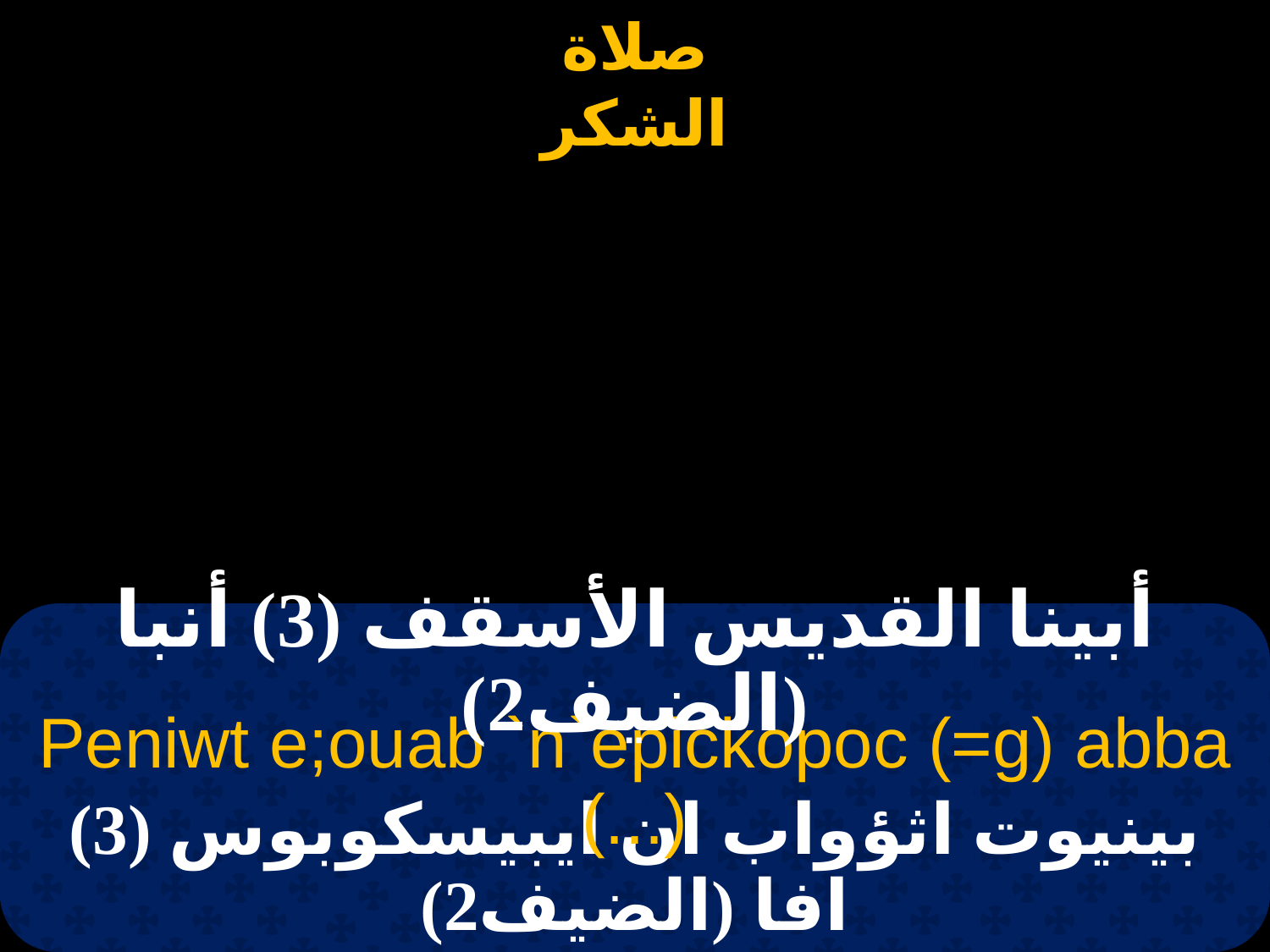

أبينا القديس الأسقف (3) أنبا (الضيف2)
Peniwt e;ouab `n`epickopoc (=g) abba (...)
بينيوت اثؤواب ان ايبيسكوبوس (3) افا (الضيف2)